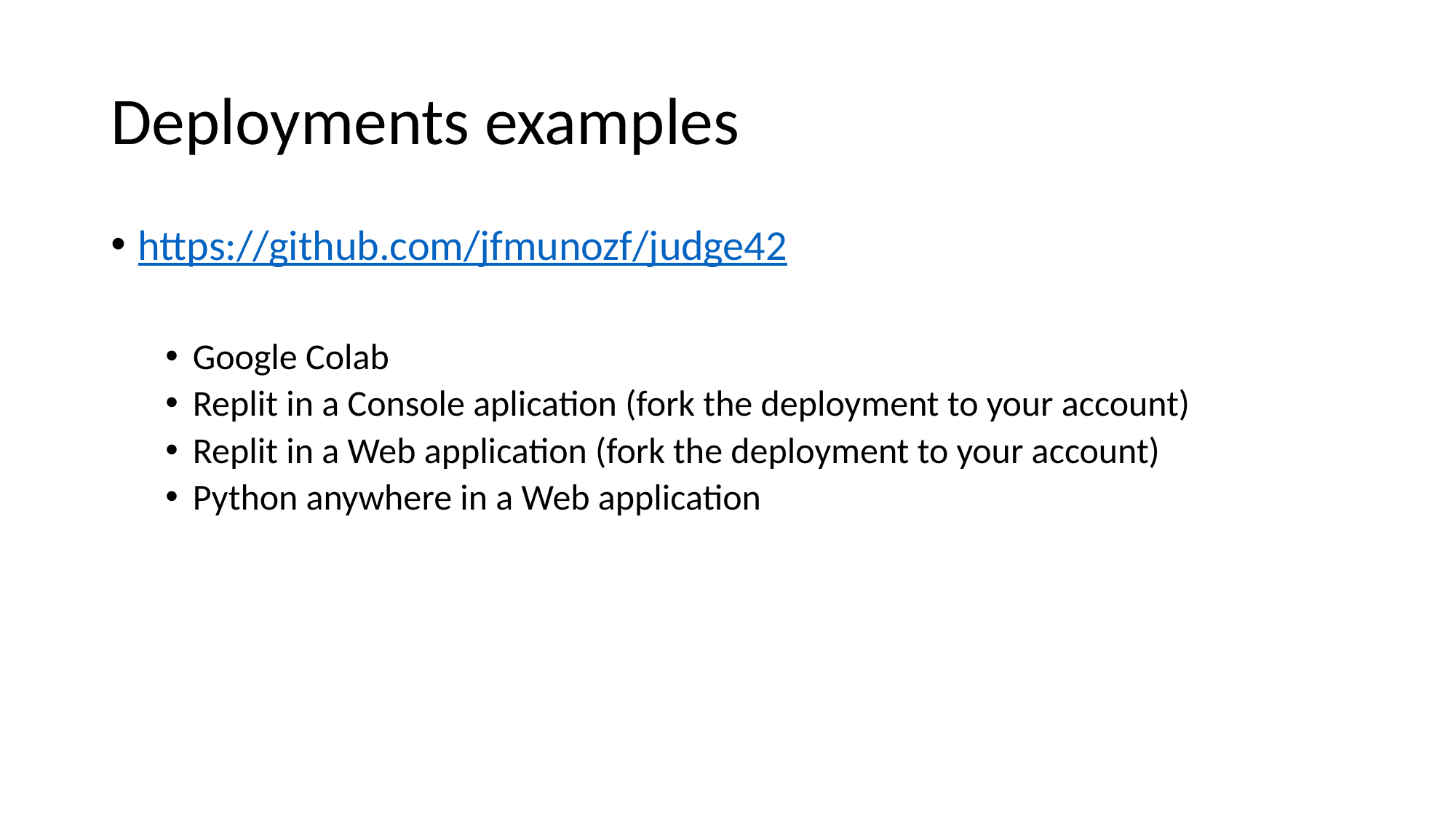

# Deployments examples
https://github.com/jfmunozf/judge42

Google Colab
Replit in a Console aplication (fork the deployment to your account)
Replit in a Web application (fork the deployment to your account)
Python anywhere in a Web application